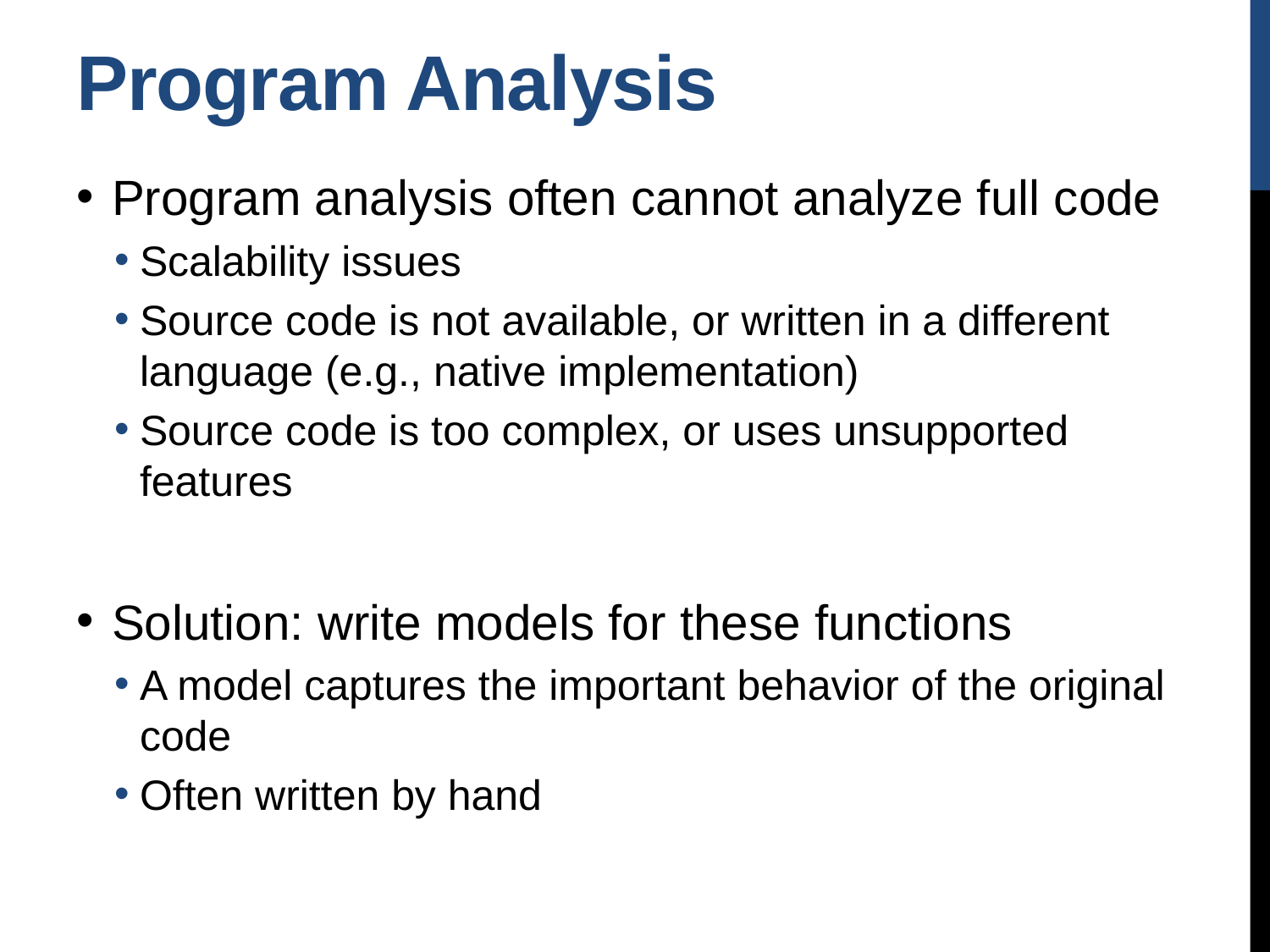

# Program Analysis
Program analysis often cannot analyze full code
Scalability issues
Source code is not available, or written in a different language (e.g., native implementation)
Source code is too complex, or uses unsupported features

Solution: write models for these functions
A model captures the important behavior of the original code
Often written by hand